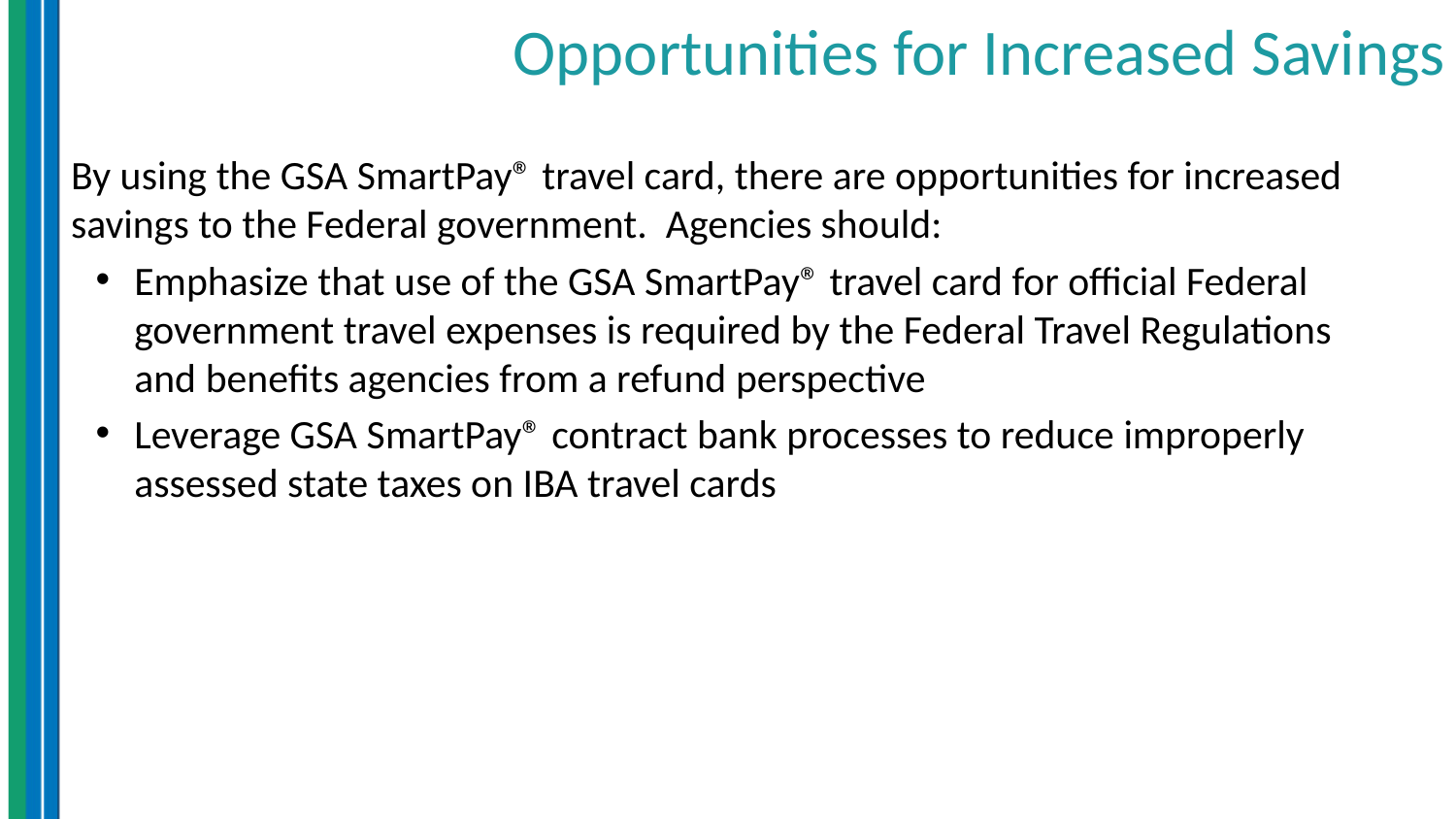

# Opportunities for Increased Savings
By using the GSA SmartPay® travel card, there are opportunities for increased savings to the Federal government.  Agencies should:
Emphasize that use of the GSA SmartPay® travel card for official Federal government travel expenses is required by the Federal Travel Regulations and benefits agencies from a refund perspective
Leverage GSA SmartPay® contract bank processes to reduce improperly assessed state taxes on IBA travel cards